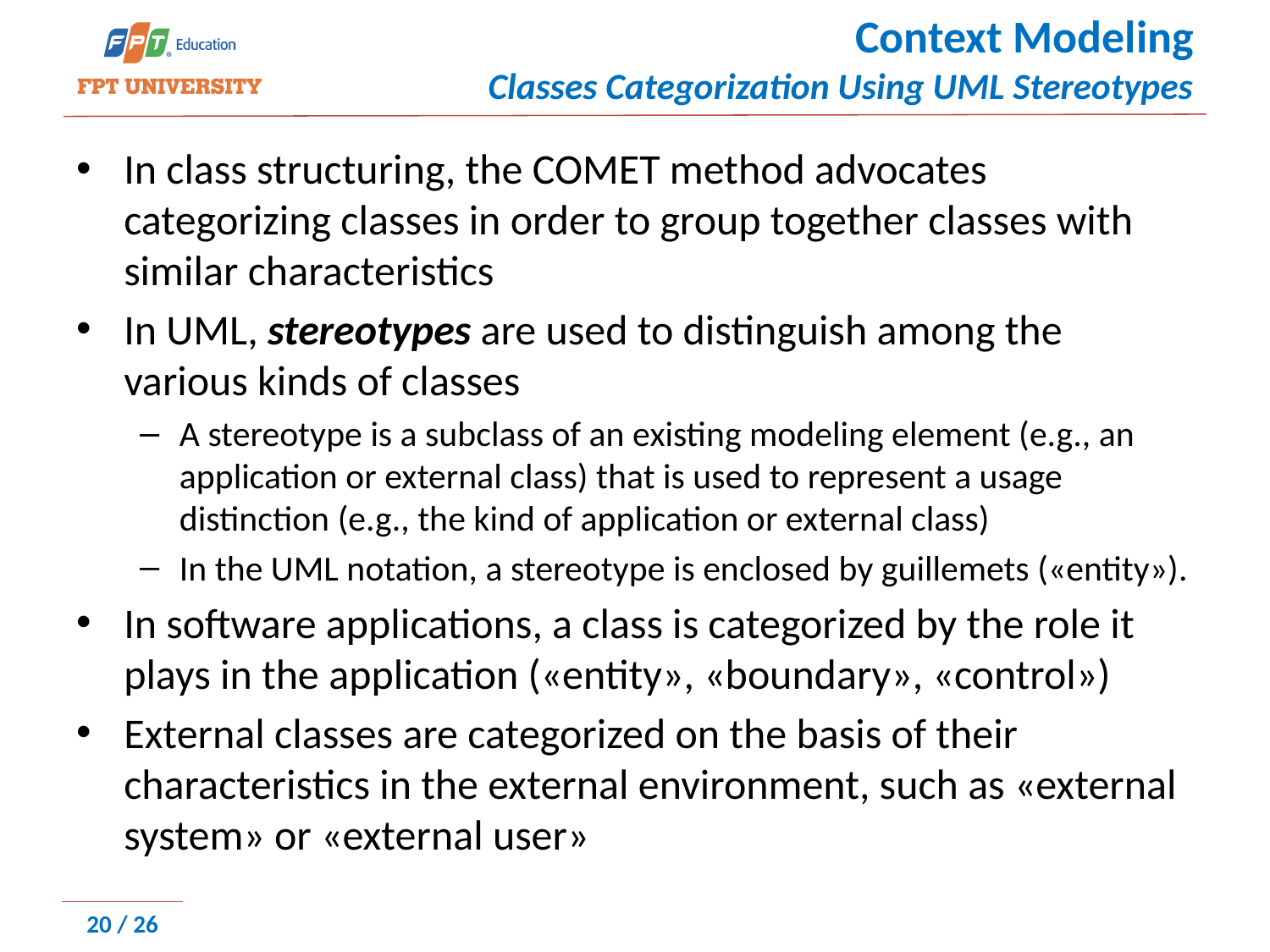

# Context Modeling Classes Categorization Using UML Stereotypes
﻿In class structuring, the COMET method advocates categorizing classes in order to group together classes with similar characteristics
﻿In UML, stereotypes are used to distinguish among the various kinds of classes
﻿A stereotype is a subclass of an existing modeling element (e.g., an application or external class) that is used to represent a usage distinction (e.g., the kind of application or external class)
﻿In the UML notation, a stereotype is enclosed by guillemets («entity»).
In software applications, a class is categorized by the role it plays in the application («entity», «boundary», «control»)
﻿External classes are categorized on the basis of their characteristics in the external environment, such as «external system» or «external user»